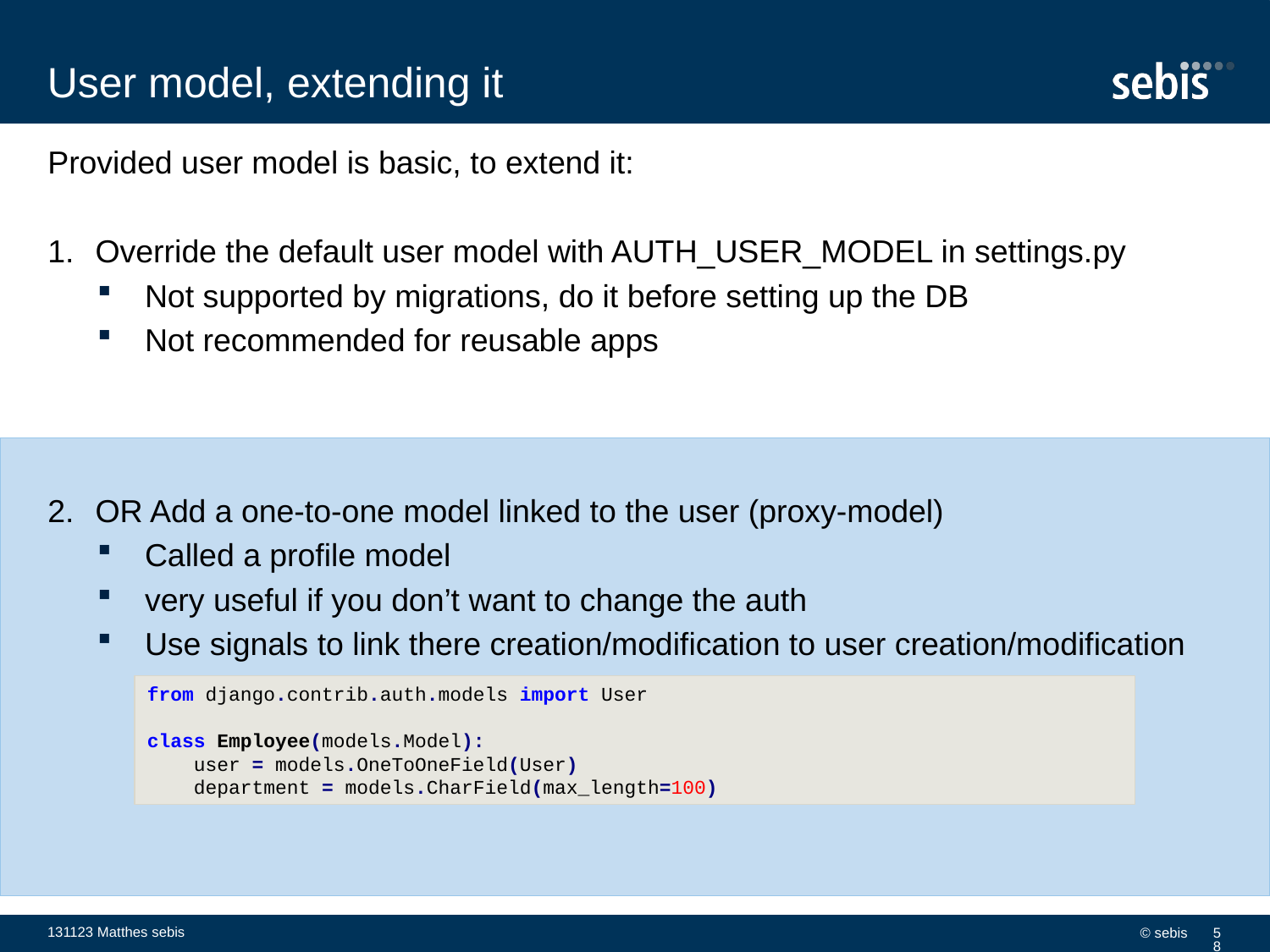

# User model, extending it
Provided user model is basic, to extend it:

Override the default user model with AUTH_USER_MODEL in settings.py
Not supported by migrations, do it before setting up the DB
Not recommended for reusable apps

OR Add a one-to-one model linked to the user (proxy-model)
Called a profile model
very useful if you don’t want to change the auth
Use signals to link there creation/modification to user creation/modification

from django.contrib.auth.models import User

class Employee(models.Model):
    user = models.OneToOneField(User)
    department = models.CharField(max_length=100)
131123 Matthes sebis
© sebis
58